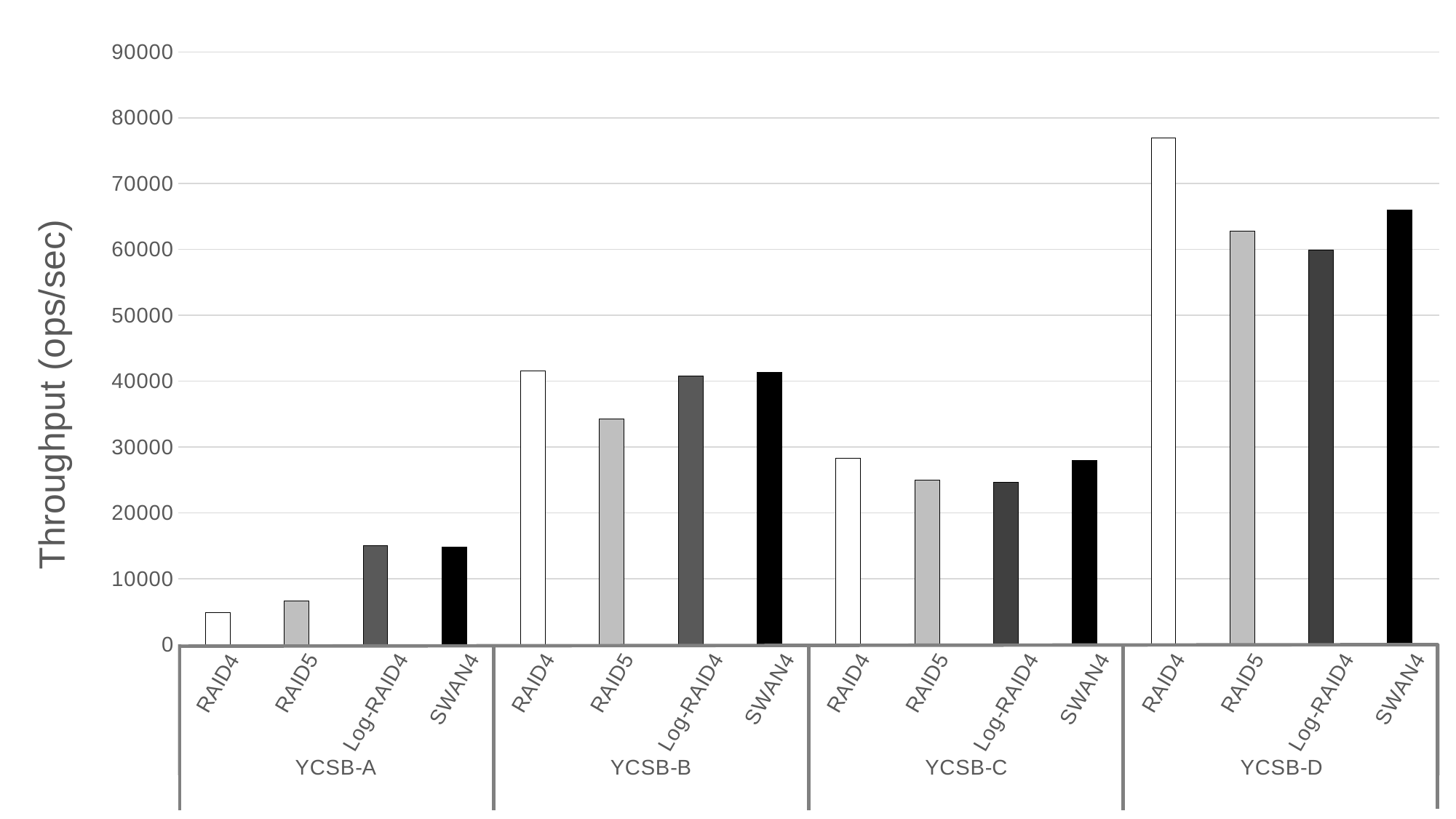

### Chart

| Category | Throughput(ops/sec) |
|---|---|
| RAID4 | 4889.66867143318 |
| RAID5 | 6675.89403383226 |
| Log-RAID4 | 15011.5029741666 |
| SWAN4 | 14782.6779590528 |
| RAID4 | 41515.4310600812 |
| RAID5 | 34264.9500032678 |
| Log-RAID4 | 40735.2401301413 |
| SWAN4 | 41318.3071952084 |
| RAID4 | 28297.8275536365 |
| RAID5 | 24992.5754668637 |
| Log-RAID4 | 24591.8021541186 |
| SWAN4 | 27945.4457022167 |
| RAID4 | 76976.6554103656 |
| RAID5 | 62765.4919566031 |
| Log-RAID4 | 59860.4783924188 |
| SWAN4 | 65966.8459626938 |